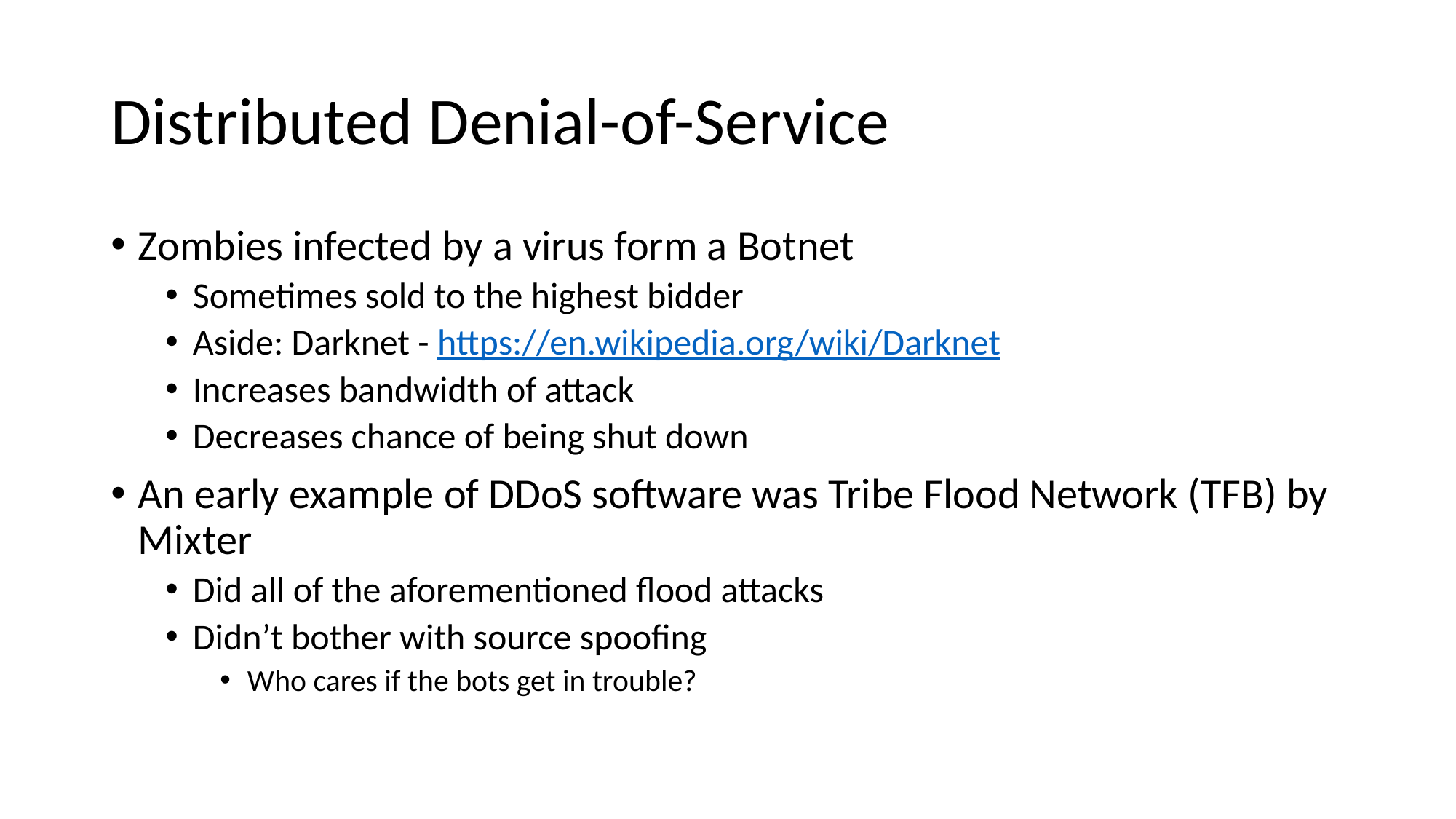

# Distributed Denial-of-Service
Zombies infected by a virus form a Botnet
Sometimes sold to the highest bidder
Aside: Darknet - https://en.wikipedia.org/wiki/Darknet
Increases bandwidth of attack
Decreases chance of being shut down
An early example of DDoS software was Tribe Flood Network (TFB) by Mixter
Did all of the aforementioned flood attacks
Didn’t bother with source spoofing
Who cares if the bots get in trouble?